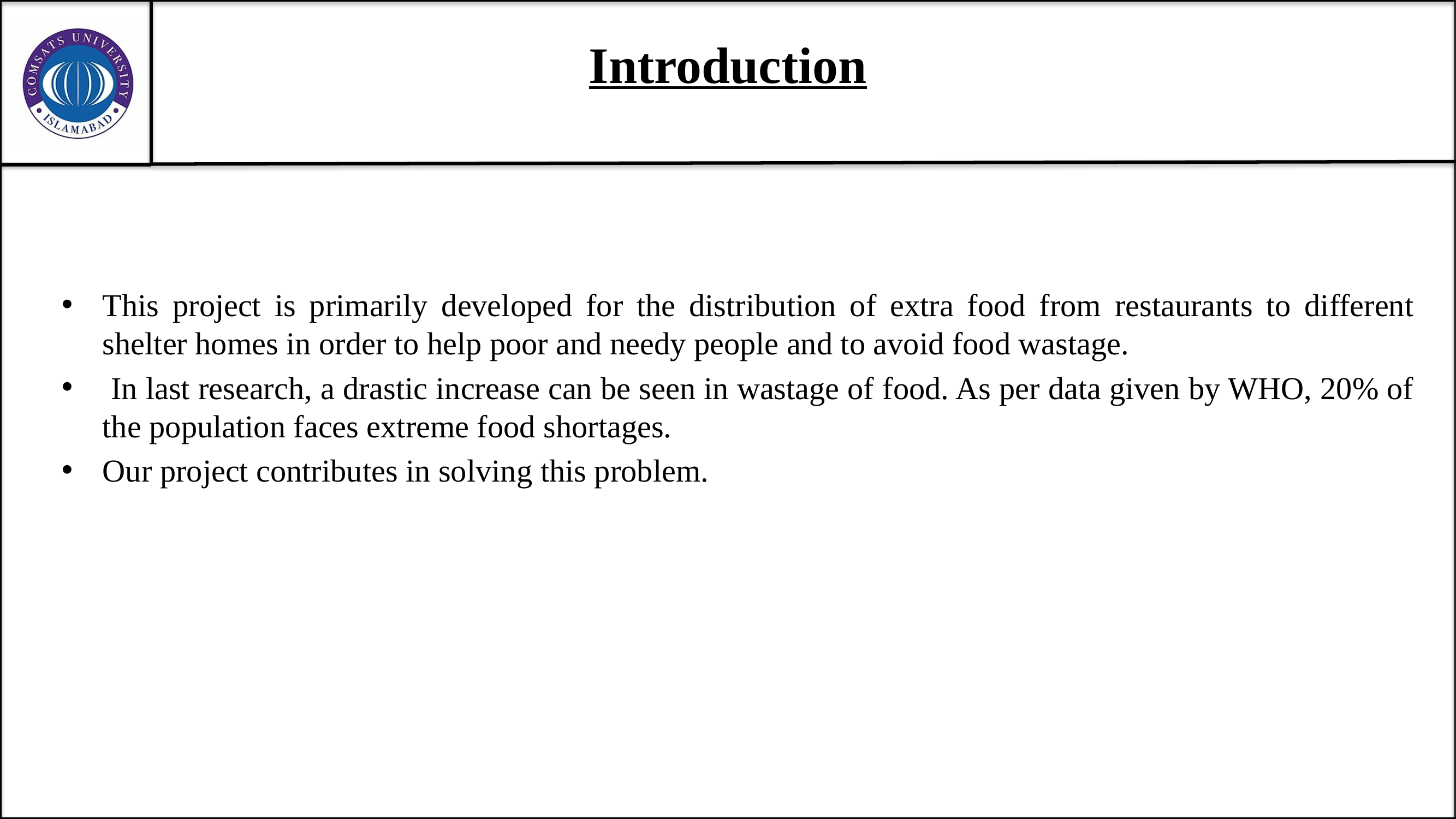

# Introduction

This project is primarily developed for the distribution of extra food from restaurants to different shelter homes in order to help poor and needy people and to avoid food wastage.
 In last research, a drastic increase can be seen in wastage of food. As per data given by WHO, 20% of the population faces extreme food shortages.
Our project contributes in solving this problem.

5